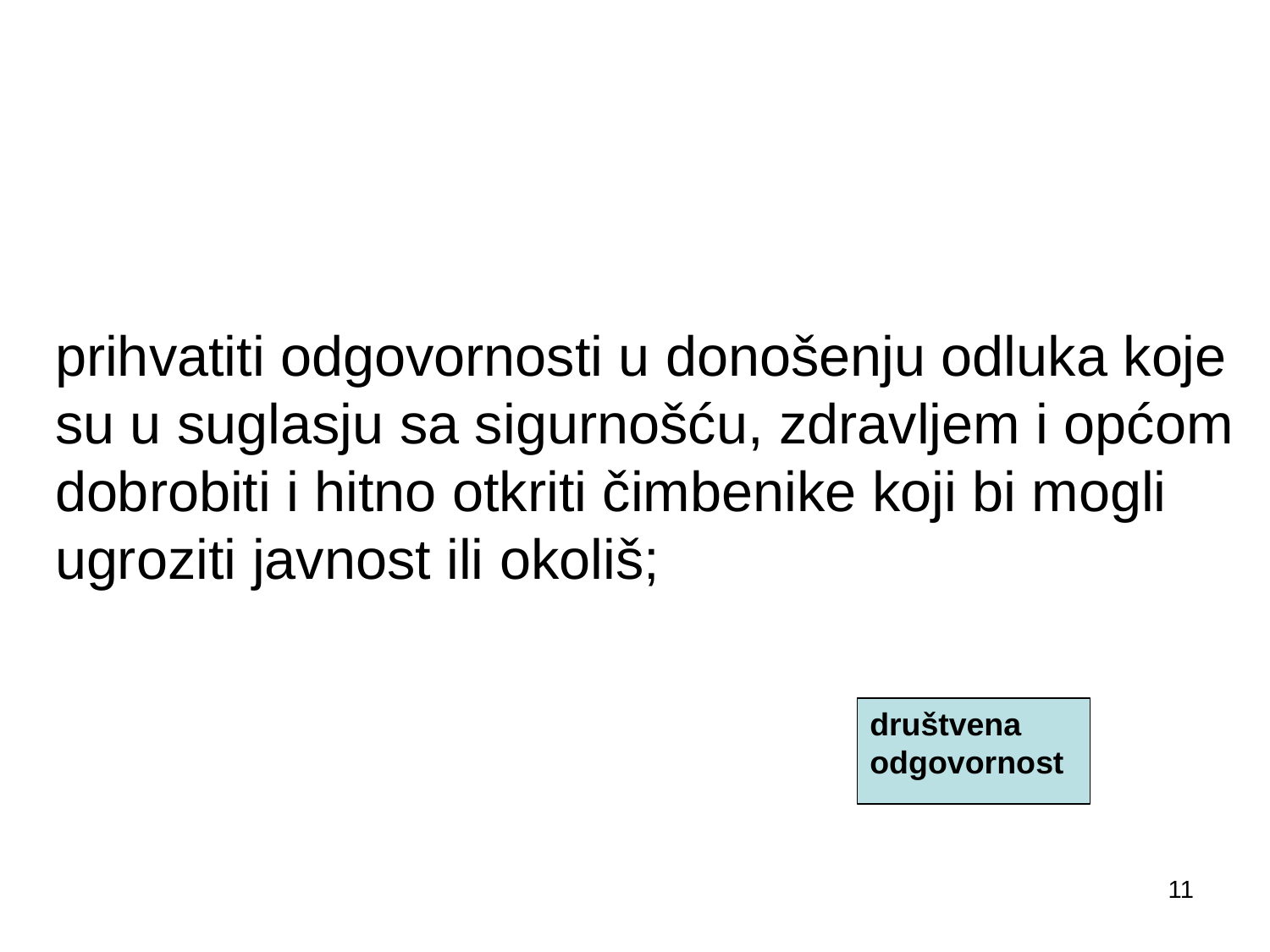

# prihvatiti odgovornosti u donošenju odluka koje su u suglasju sa sigurnošću, zdravljem i općom dobrobiti i hitno otkriti čimbenike koji bi mogli ugroziti javnost ili okoliš;
društvena odgovornost
11